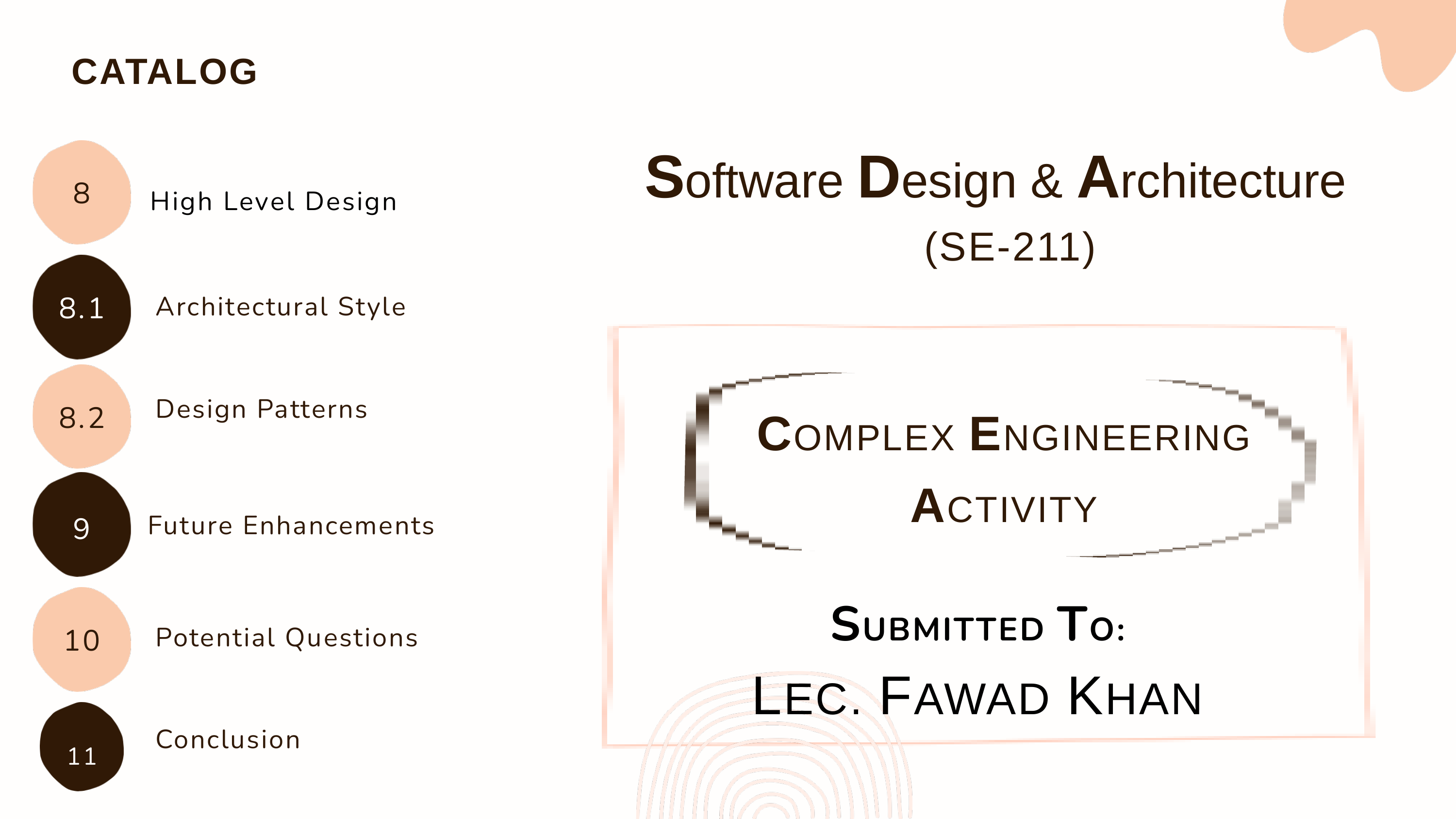

CATALOG
Software Design & Architecture

8
High Level Design
(SE-211)

 Architectural Style
8.1

 Design Patterns
8.2
COMPLEX ENGINEERING

ACTIVITY

Future Enhancements
9

SUBMITTED TO:

LEC. FAWAD KHAN

 Potential Questions
10

 Conclusion
11